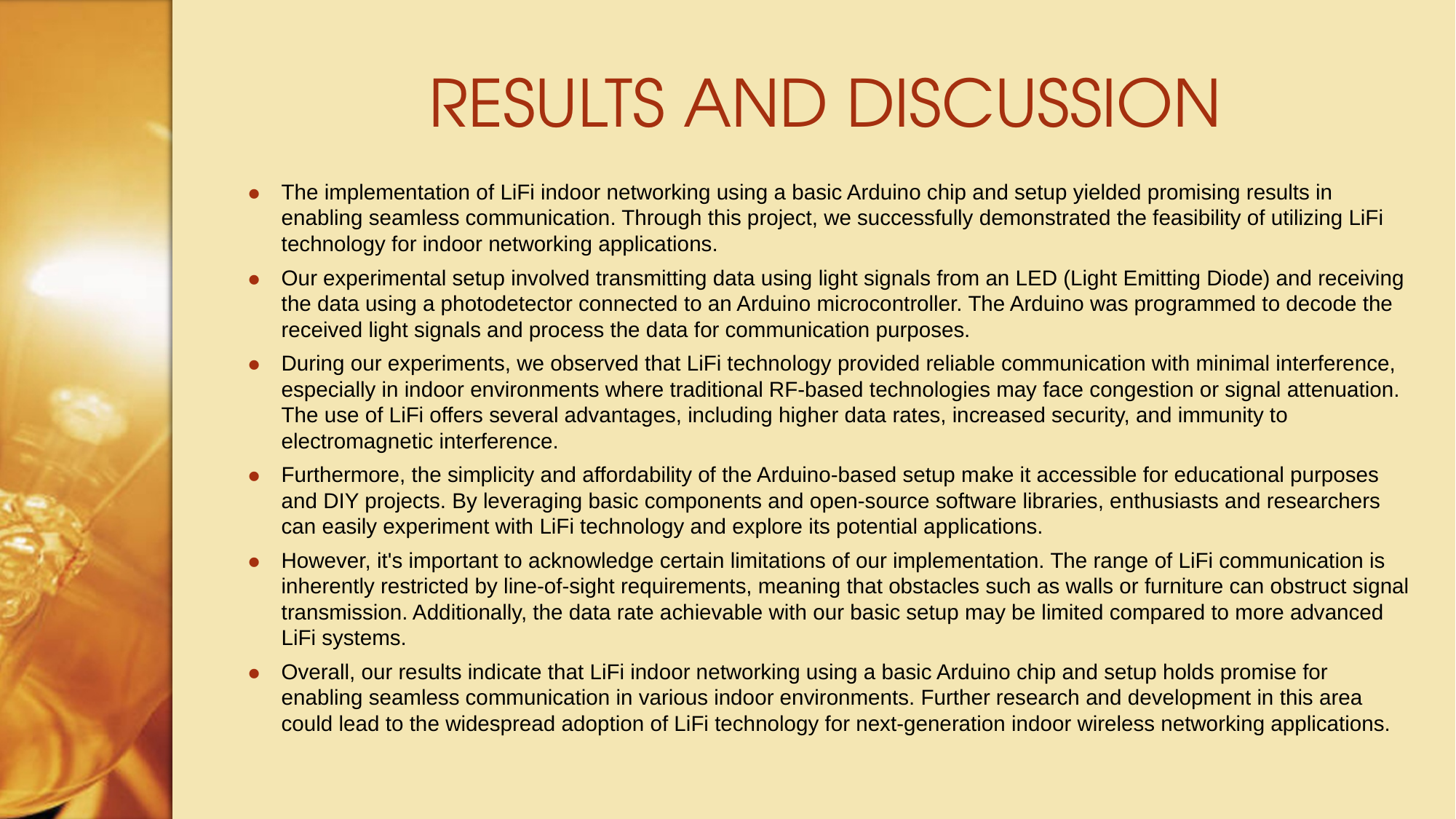

# RESULTS AND DISCUSSION
The implementation of LiFi indoor networking using a basic Arduino chip and setup yielded promising results in enabling seamless communication. Through this project, we successfully demonstrated the feasibility of utilizing LiFi technology for indoor networking applications.
Our experimental setup involved transmitting data using light signals from an LED (Light Emitting Diode) and receiving the data using a photodetector connected to an Arduino microcontroller. The Arduino was programmed to decode the received light signals and process the data for communication purposes.
During our experiments, we observed that LiFi technology provided reliable communication with minimal interference, especially in indoor environments where traditional RF-based technologies may face congestion or signal attenuation. The use of LiFi offers several advantages, including higher data rates, increased security, and immunity to electromagnetic interference.
Furthermore, the simplicity and affordability of the Arduino-based setup make it accessible for educational purposes and DIY projects. By leveraging basic components and open-source software libraries, enthusiasts and researchers can easily experiment with LiFi technology and explore its potential applications.
However, it's important to acknowledge certain limitations of our implementation. The range of LiFi communication is inherently restricted by line-of-sight requirements, meaning that obstacles such as walls or furniture can obstruct signal transmission. Additionally, the data rate achievable with our basic setup may be limited compared to more advanced LiFi systems.
Overall, our results indicate that LiFi indoor networking using a basic Arduino chip and setup holds promise for enabling seamless communication in various indoor environments. Further research and development in this area could lead to the widespread adoption of LiFi technology for next-generation indoor wireless networking applications.